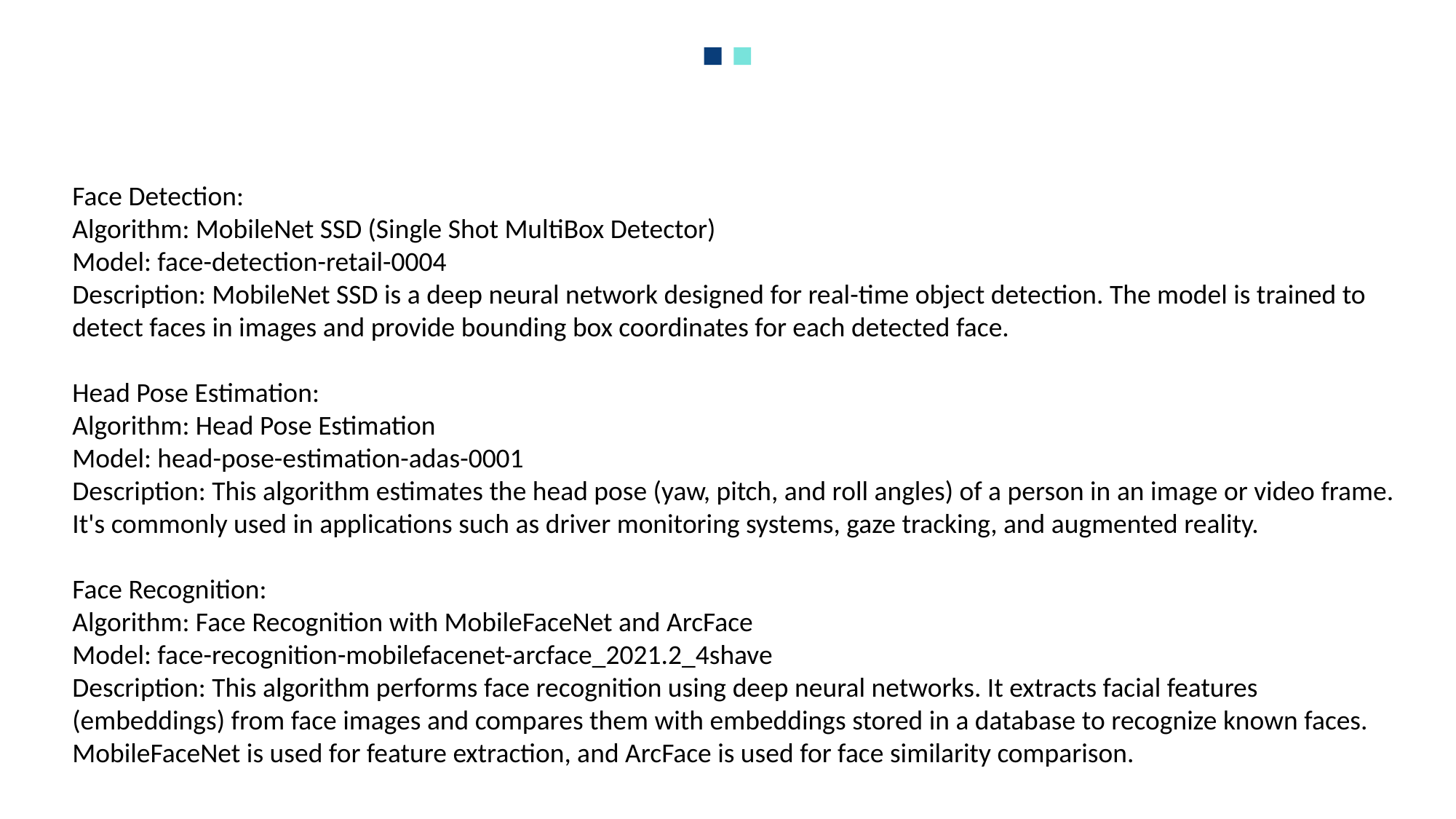

#
Face Detection:
Algorithm: MobileNet SSD (Single Shot MultiBox Detector)
Model: face-detection-retail-0004
Description: MobileNet SSD is a deep neural network designed for real-time object detection. The model is trained to detect faces in images and provide bounding box coordinates for each detected face.

Head Pose Estimation:
Algorithm: Head Pose Estimation
Model: head-pose-estimation-adas-0001
Description: This algorithm estimates the head pose (yaw, pitch, and roll angles) of a person in an image or video frame. It's commonly used in applications such as driver monitoring systems, gaze tracking, and augmented reality.

Face Recognition:
Algorithm: Face Recognition with MobileFaceNet and ArcFace
Model: face-recognition-mobilefacenet-arcface_2021.2_4shave
Description: This algorithm performs face recognition using deep neural networks. It extracts facial features (embeddings) from face images and compares them with embeddings stored in a database to recognize known faces. MobileFaceNet is used for feature extraction, and ArcFace is used for face similarity comparison.